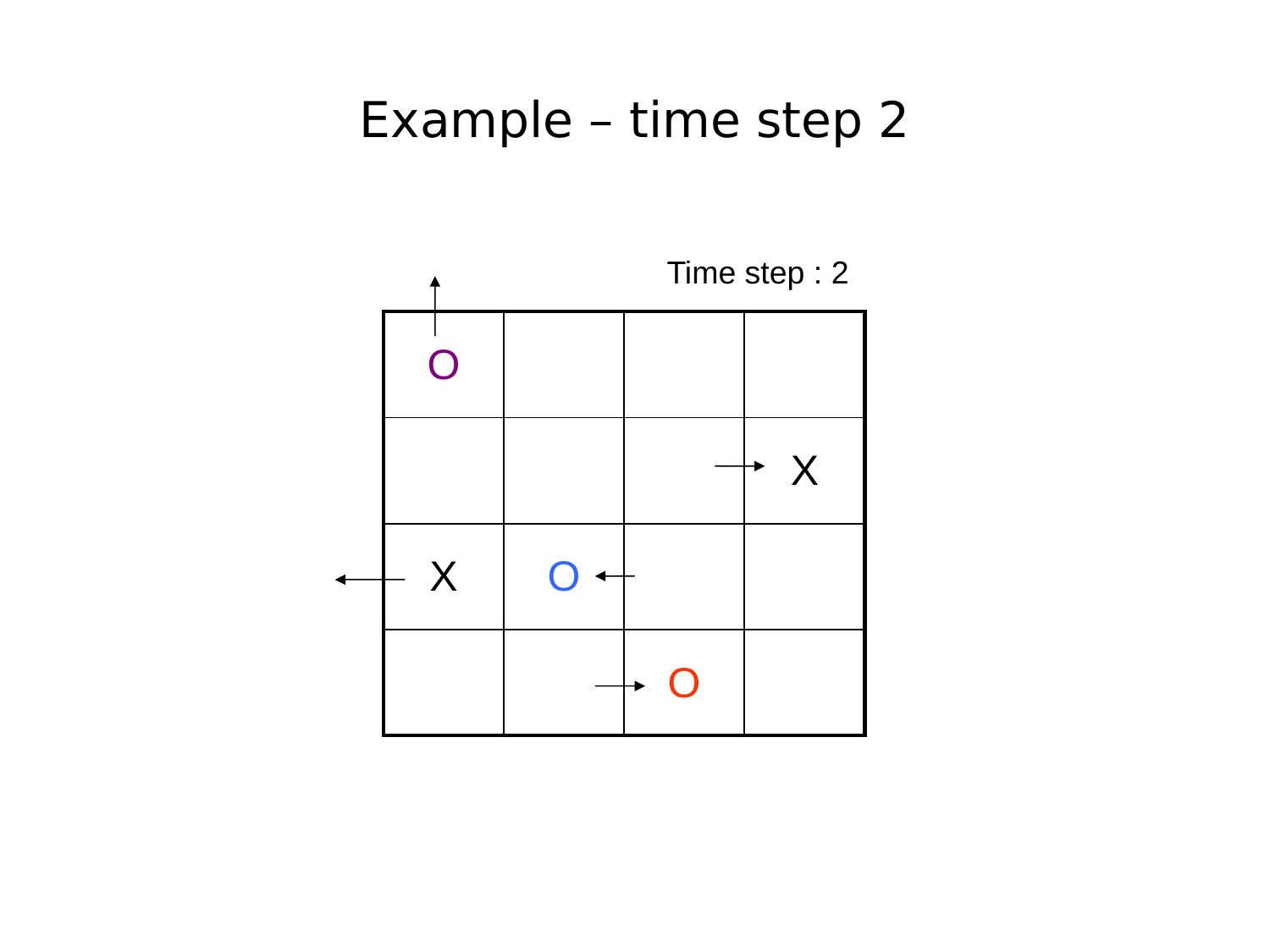

# Example – time step 2
Time step : 2

| O |  |  |  |
| --- | --- | --- | --- |
|  |  |  | X |
| X | O |  |  |
|  |  | O |  |